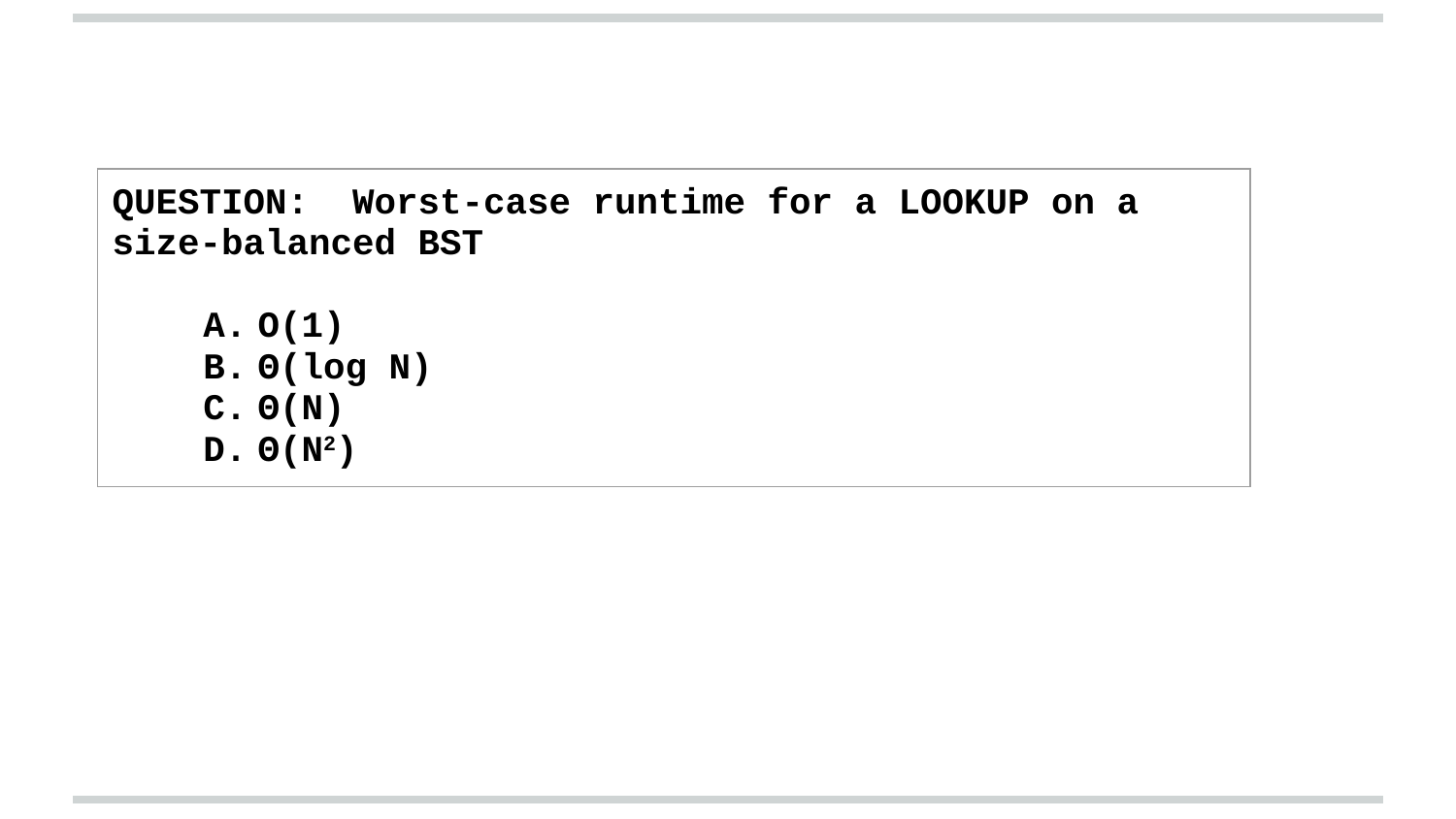

| QUESTION: Worst-case runtime for a LOOKUP on a size-balanced BST O(1) Θ(log N) Θ(N) Θ(N2) |
| --- |